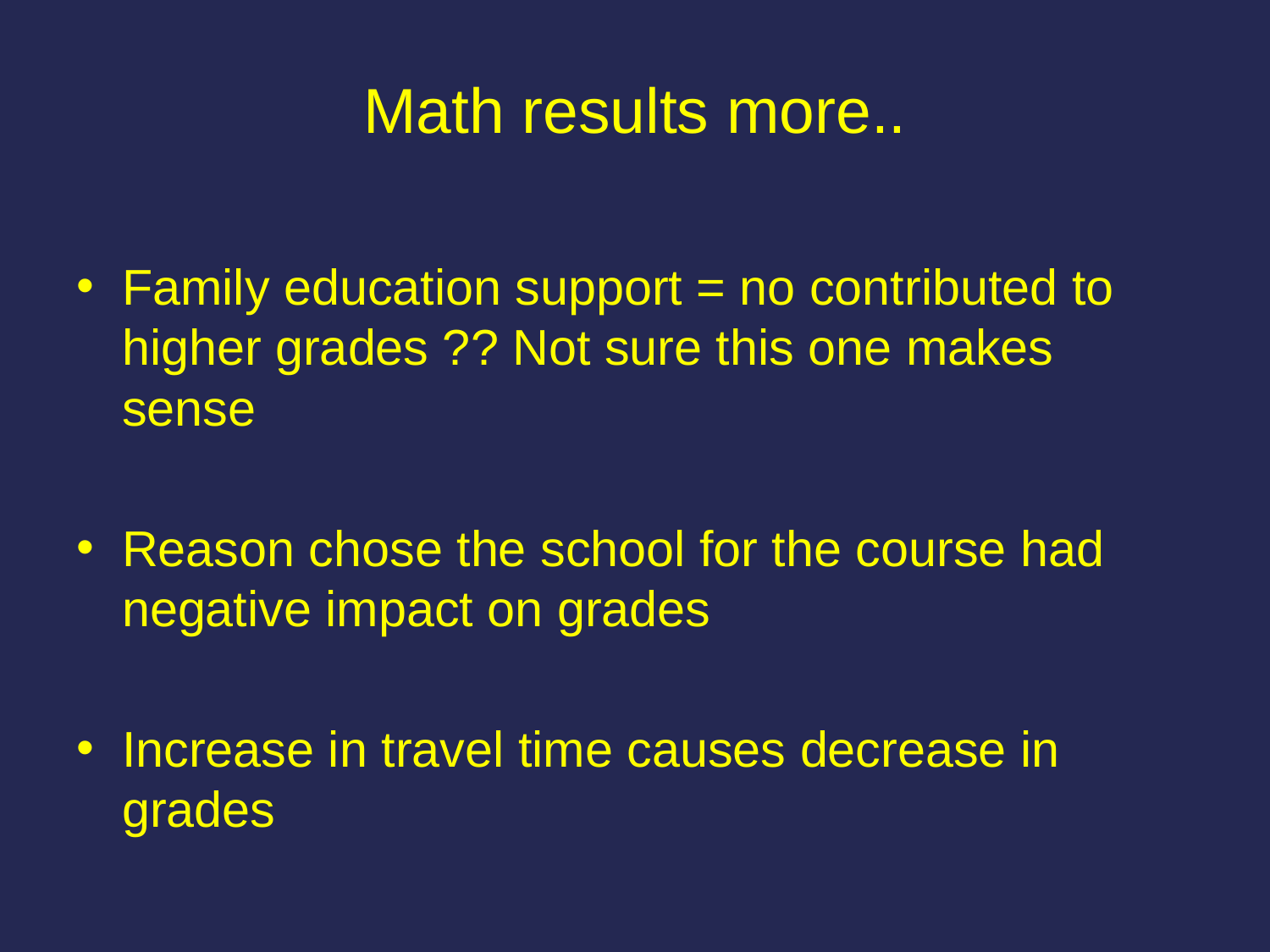

# Math results more..

Family education support = no contributed to higher grades ?? Not sure this one makes sense

Reason chose the school for the course had negative impact on grades

Increase in travel time causes decrease in grades